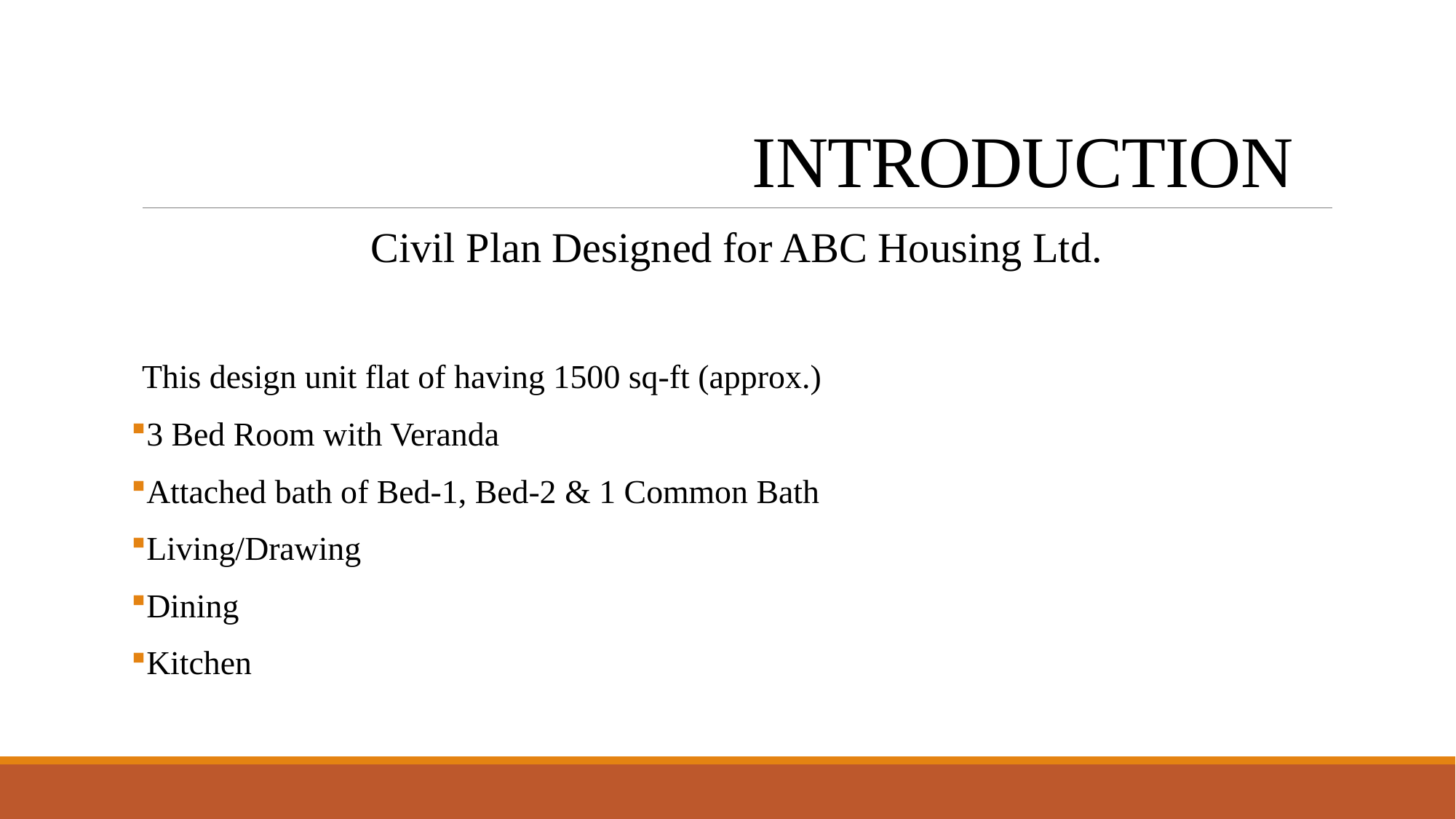

# INTRODUCTION
Civil Plan Designed for ABC Housing Ltd.

This design unit flat of having 1500 sq-ft (approx.)
3 Bed Room with Veranda
Attached bath of Bed-1, Bed-2 & 1 Common Bath
Living/Drawing
Dining
Kitchen